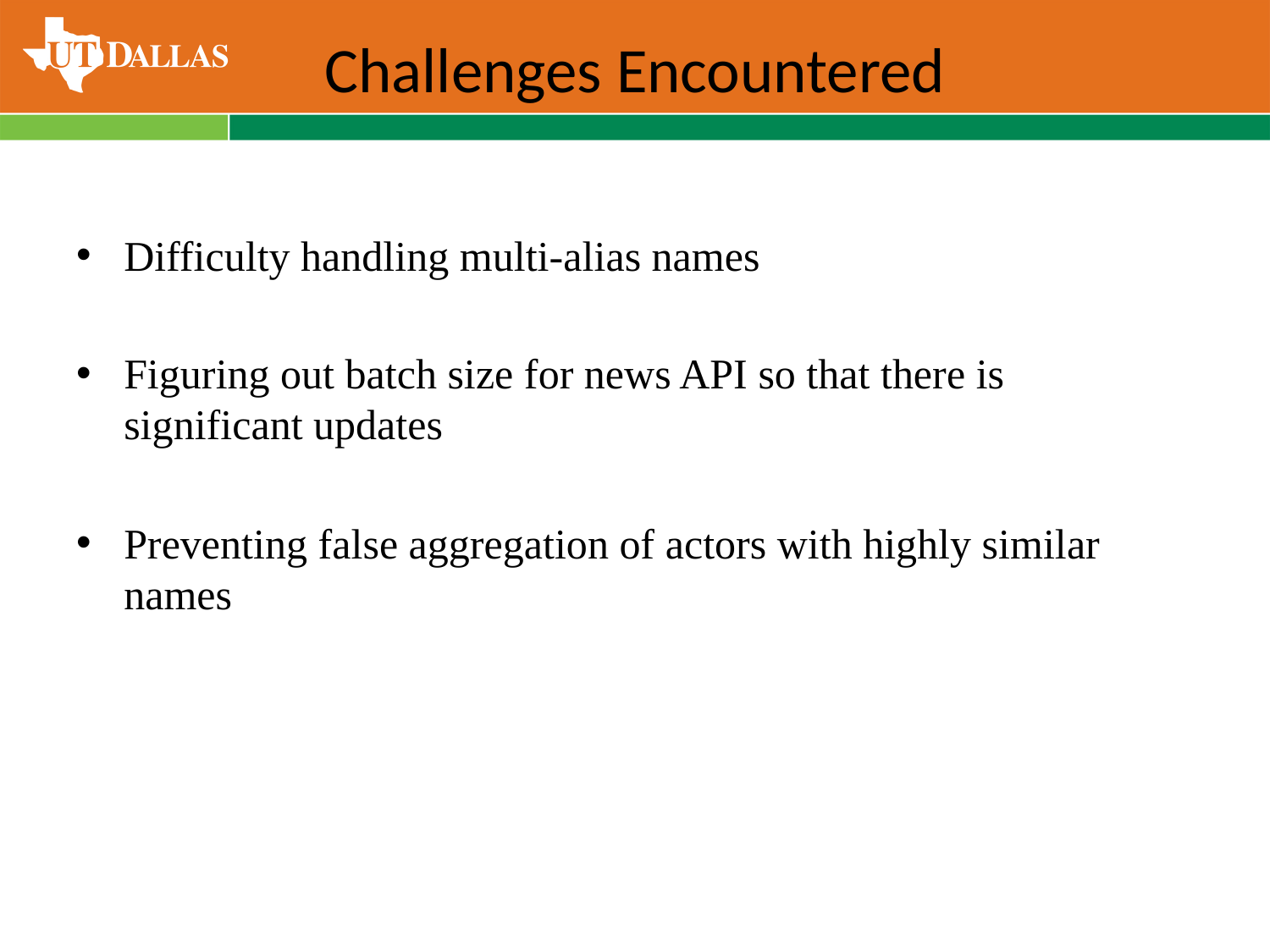

# Challenges Encountered
Difficulty handling multi-alias names

Figuring out batch size for news API so that there is significant updates

Preventing false aggregation of actors with highly similar names